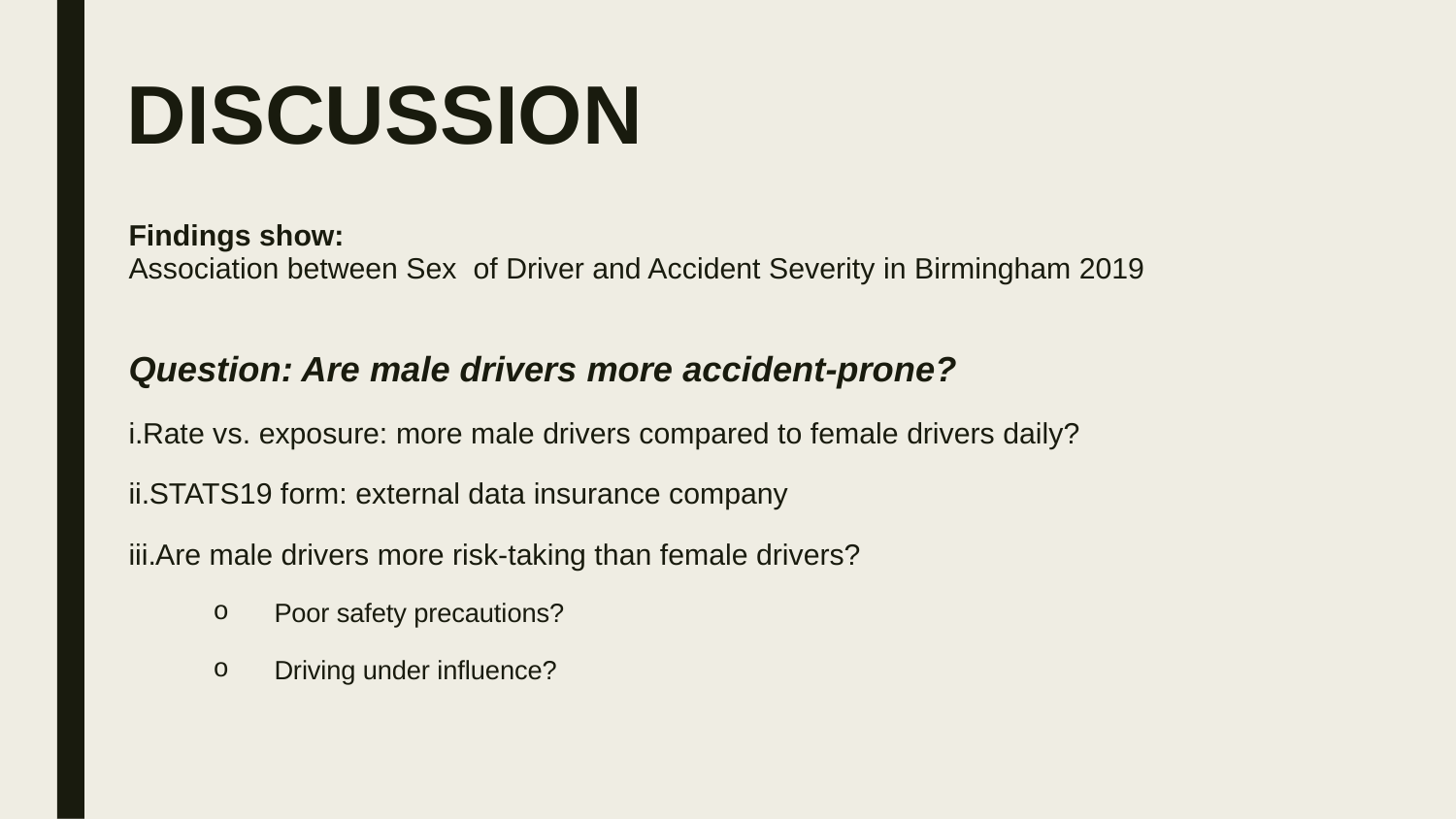

DISCUSSION

Findings show:
Association between Sex  of Driver and Accident Severity in Birmingham 2019

Question: Are male drivers more accident-prone?
Rate vs. exposure: more male drivers compared to female drivers daily?
STATS19 form: external data insurance company
Are male drivers more risk-taking than female drivers?
Poor safety precautions?
Driving under influence?